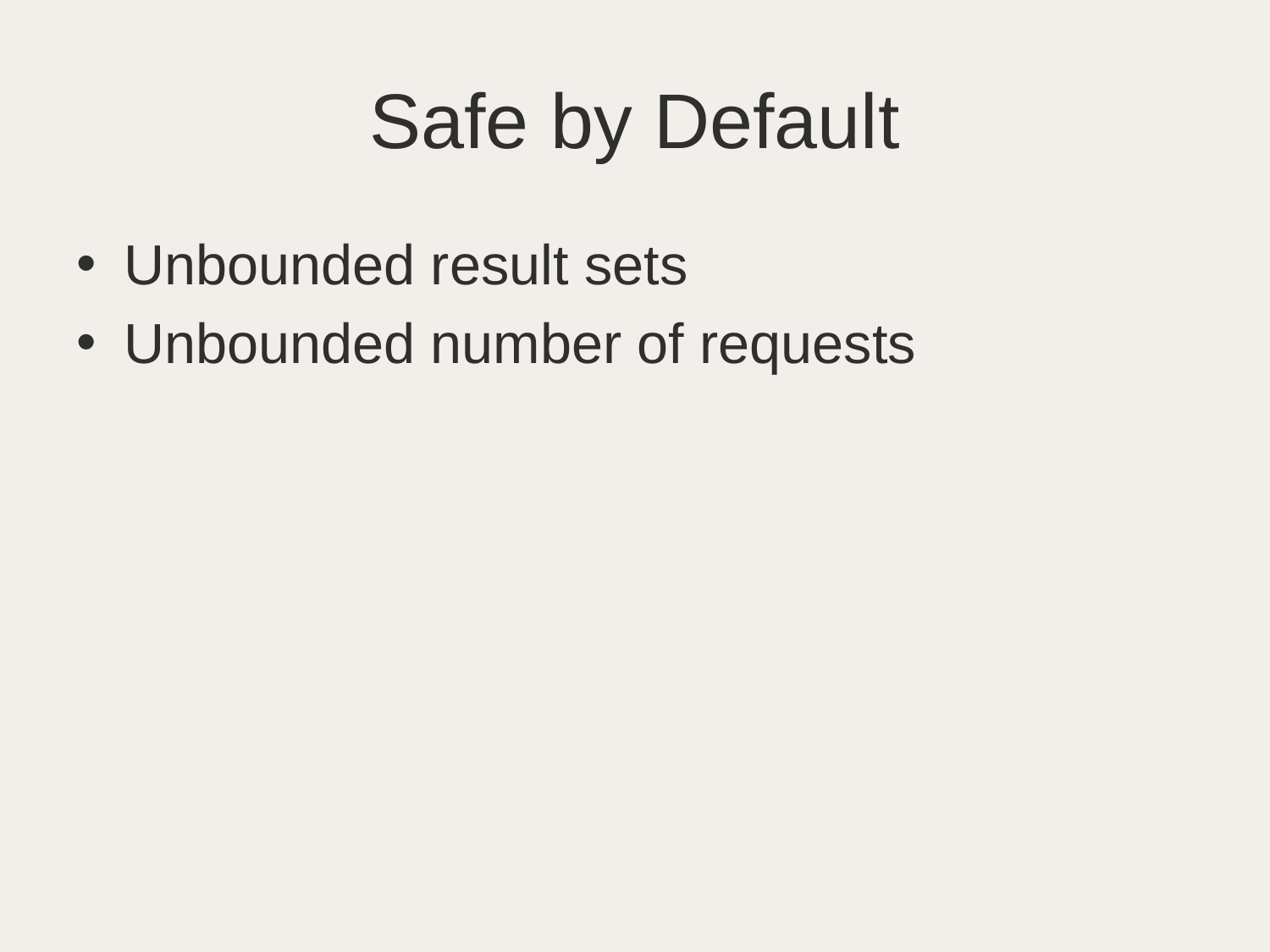

# Safe by Default
Unbounded result sets
Unbounded number of requests